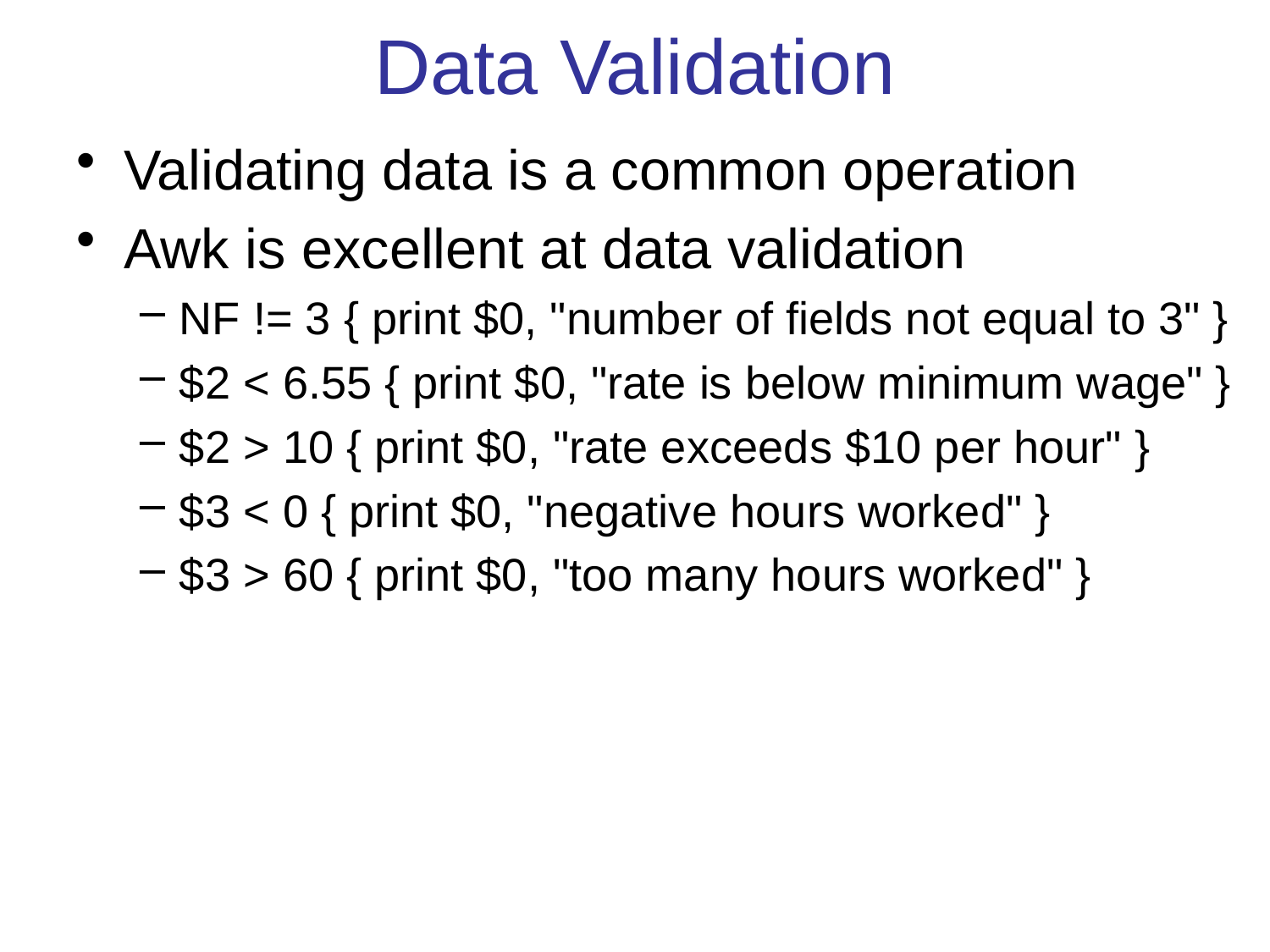

# Data Validation
Validating data is a common operation
Awk is excellent at data validation
NF != 3 { print $0, "number of fields not equal to 3" }
$2 < 6.55 { print $0, "rate is below minimum wage" }
$2 > 10 { print $0, "rate exceeds $10 per hour" }
$3 < 0 { print $0, "negative hours worked" }
$3 > 60 { print $0, "too many hours worked" }